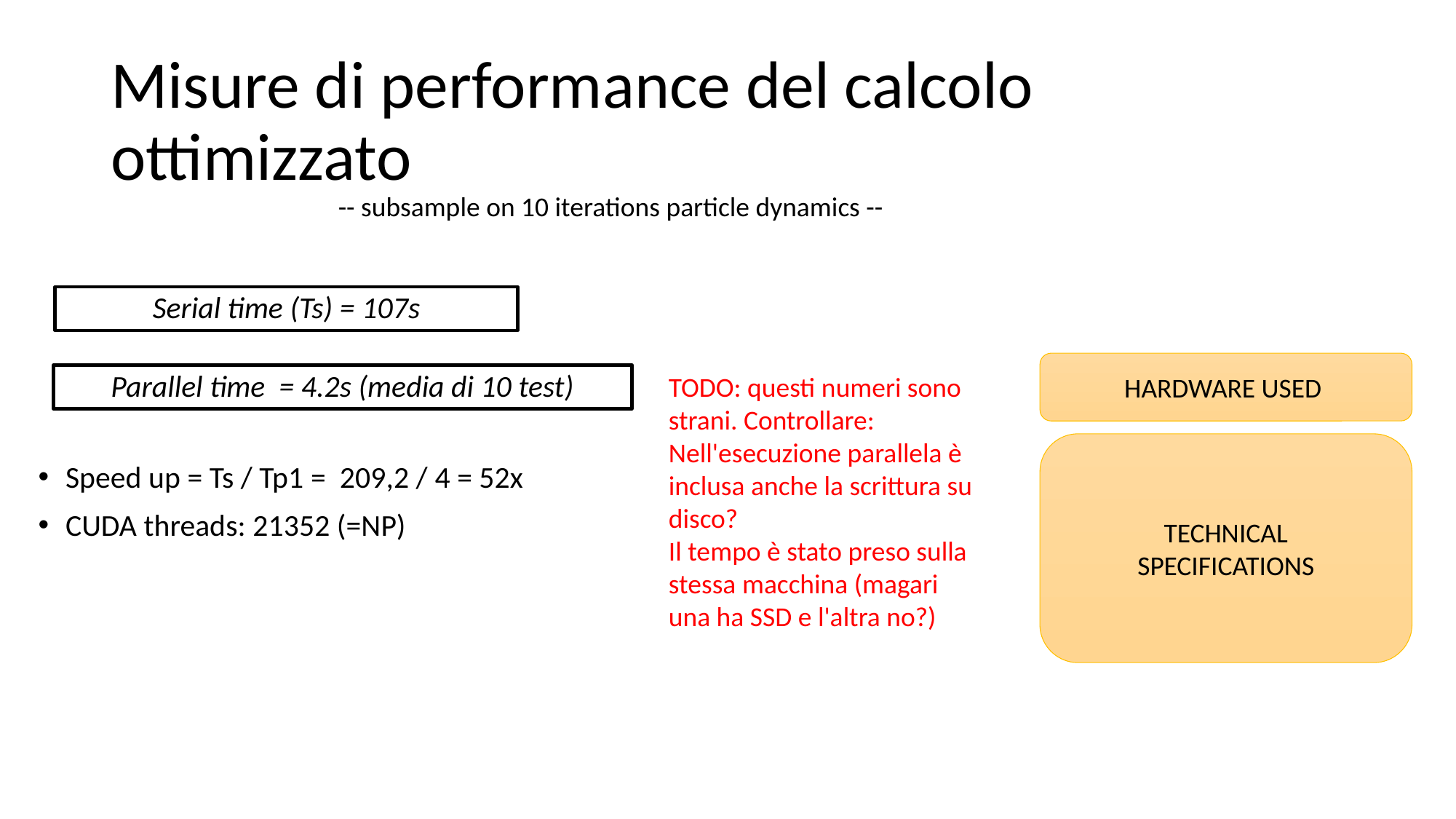

# Misure di performance del calcolo ottimizzato
-- subsample on 10 iterations particle dynamics --
Serial time (Ts) = 107s
HARDWARE USED
TODO: questi numeri sono strani. Controllare:
Nell'esecuzione parallela è inclusa anche la scrittura su disco?
Il tempo è stato preso sulla stessa macchina (magari una ha SSD e l'altra no?)
Parallel time  = 4.2s (media di 10 test)
TECHNICAL
SPECIFICATIONS
Speed up = Ts / Tp1 =  209,2 / 4 = 52x
CUDA threads: 21352 (=NP)